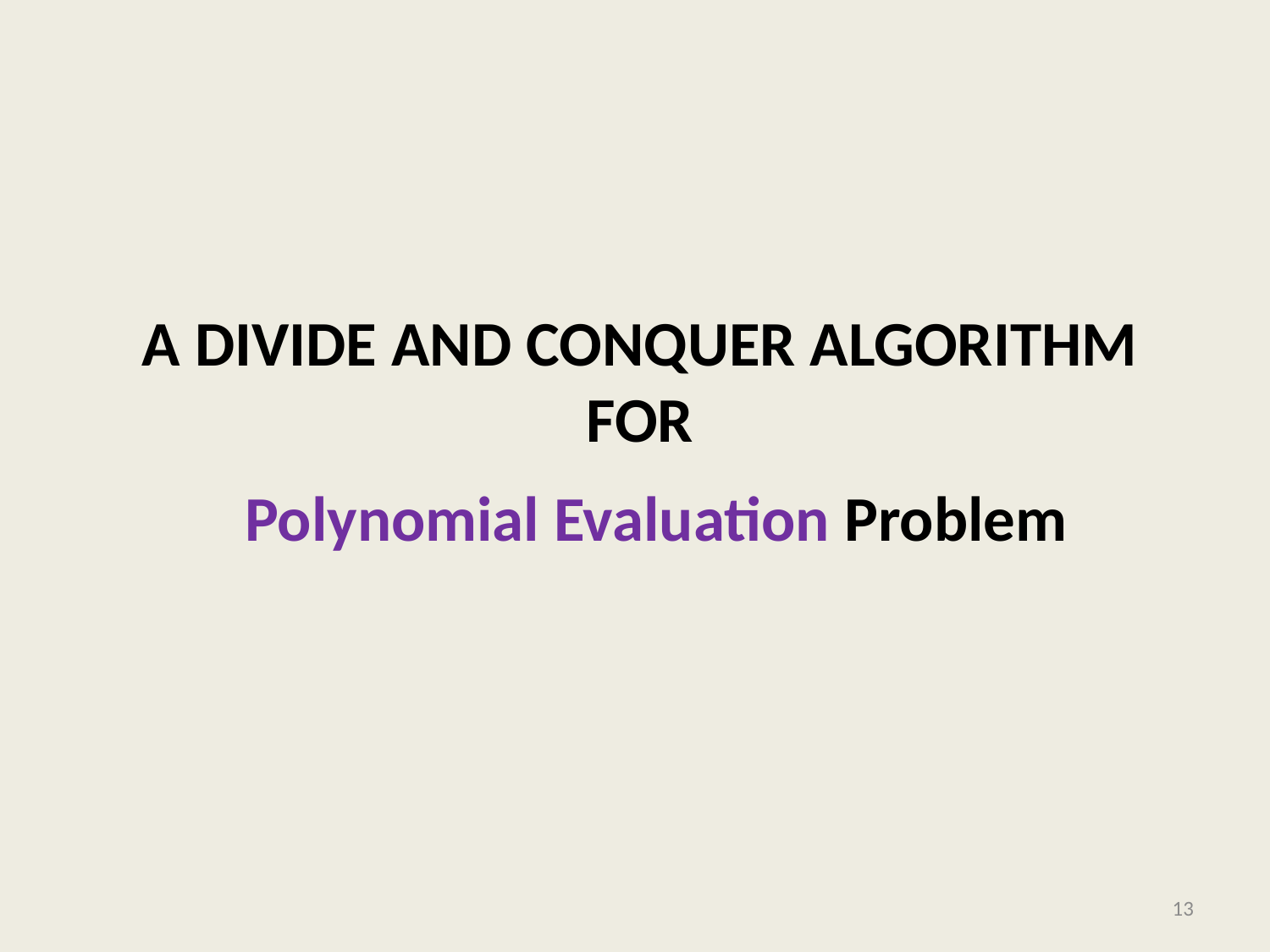

# a Divide and Conquer algorithm for
Polynomial Evaluation Problem
13